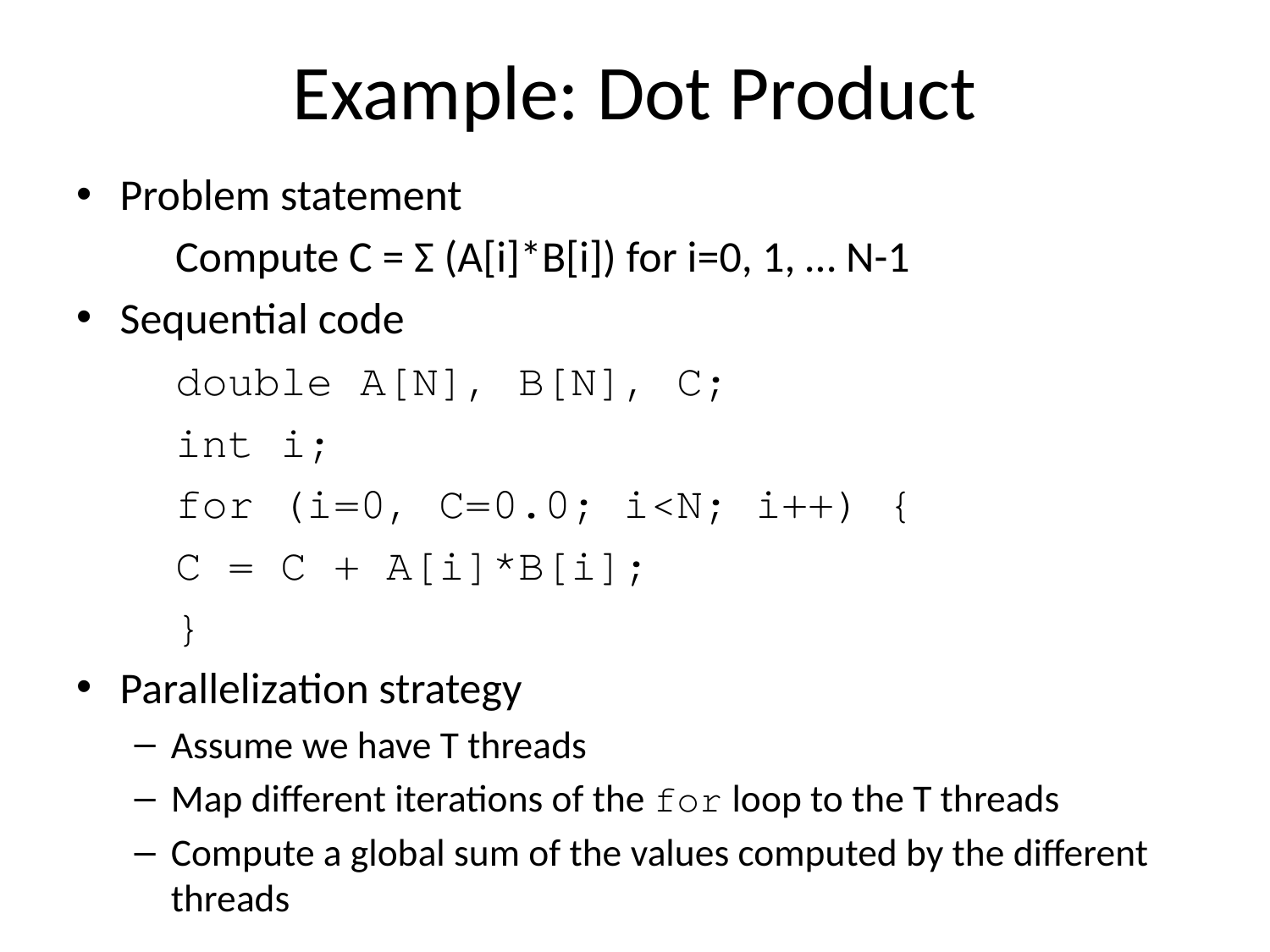

# Example: Dot Product
Problem statement
		Compute C = Σ (A[i]*B[i]) for i=0, 1, … N-1
Sequential code
		double A[N], B[N], C;
		int i;
		for (i=0, C=0.0; i<N; i++) {
			C = C + A[i]*B[i];
		}
Parallelization strategy
Assume we have T threads
Map different iterations of the for loop to the T threads
Compute a global sum of the values computed by the different threads